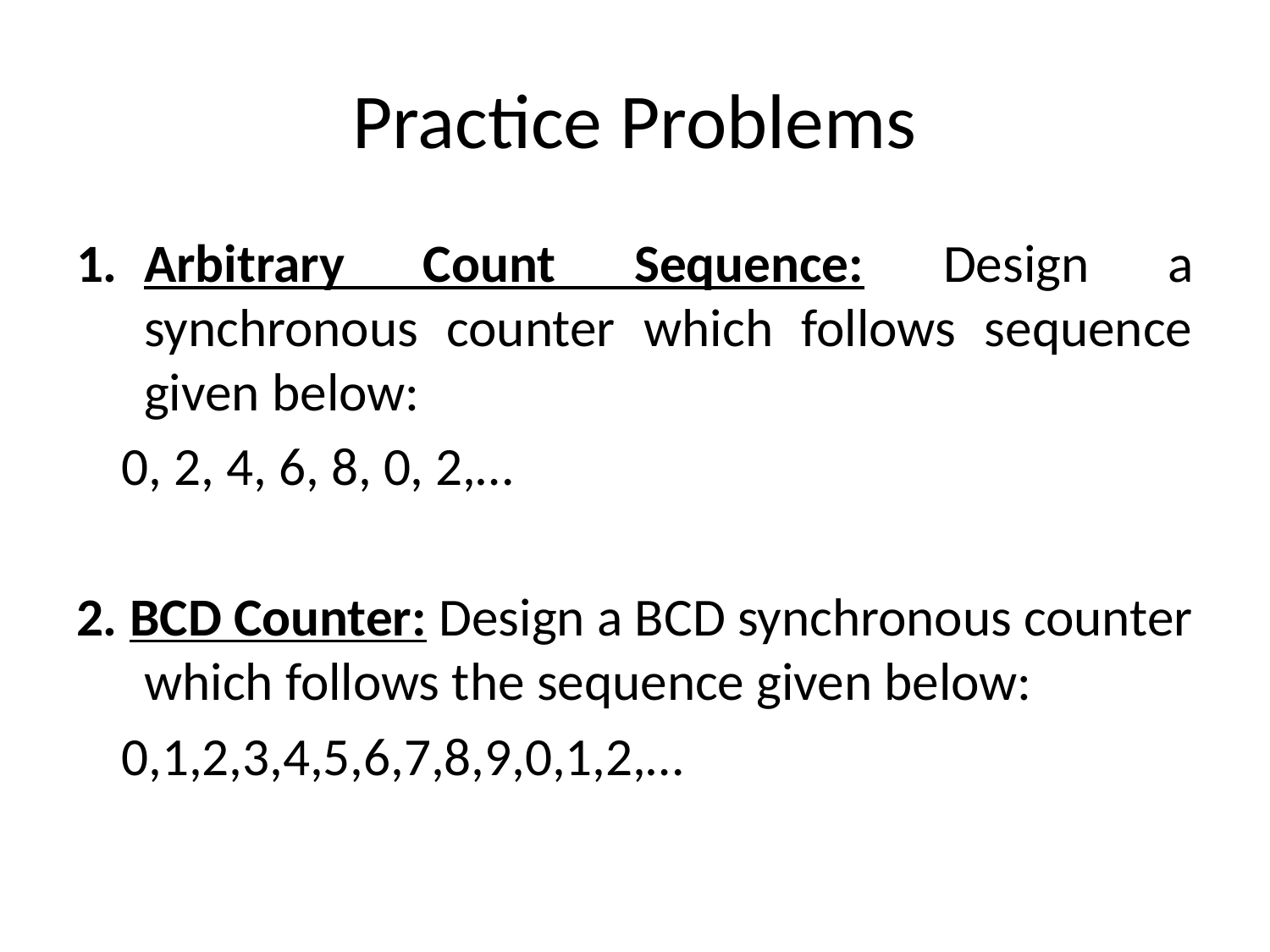

# Practice Problems
1.	Arbitrary Count Sequence: Design a synchronous counter which follows sequence given below:
	0, 2, 4, 6, 8, 0, 2,…

2. BCD Counter: Design a BCD synchronous counter which follows the sequence given below:
	0,1,2,3,4,5,6,7,8,9,0,1,2,…